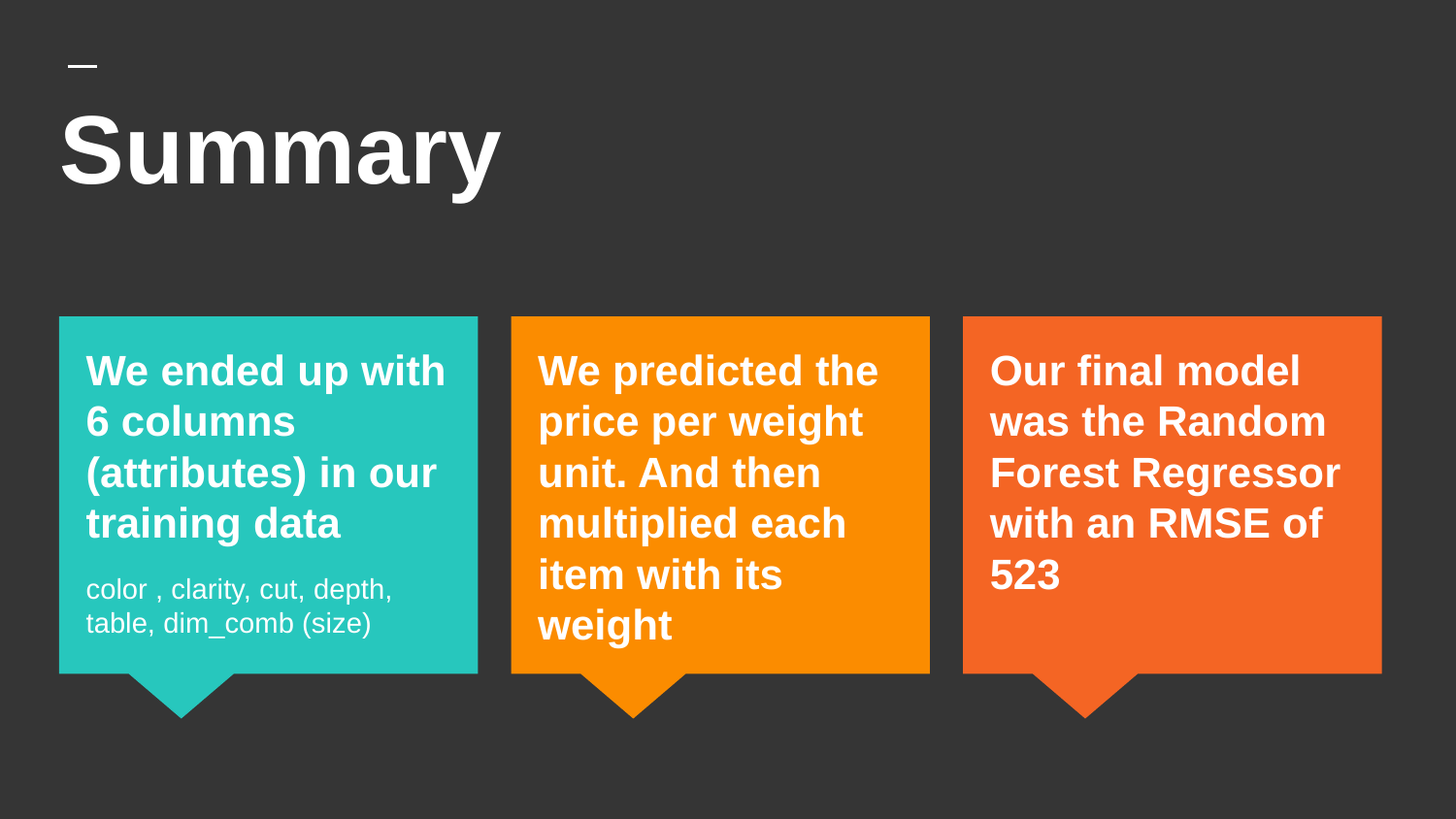

# Summary

We ended up with 6 columns (attributes) in our training data
color , clarity, cut, depth, table, dim_comb (size)
We predicted the price per weight unit. And then multiplied each item with its weight

Our final model was the Random Forest Regressor with an RMSE of 523